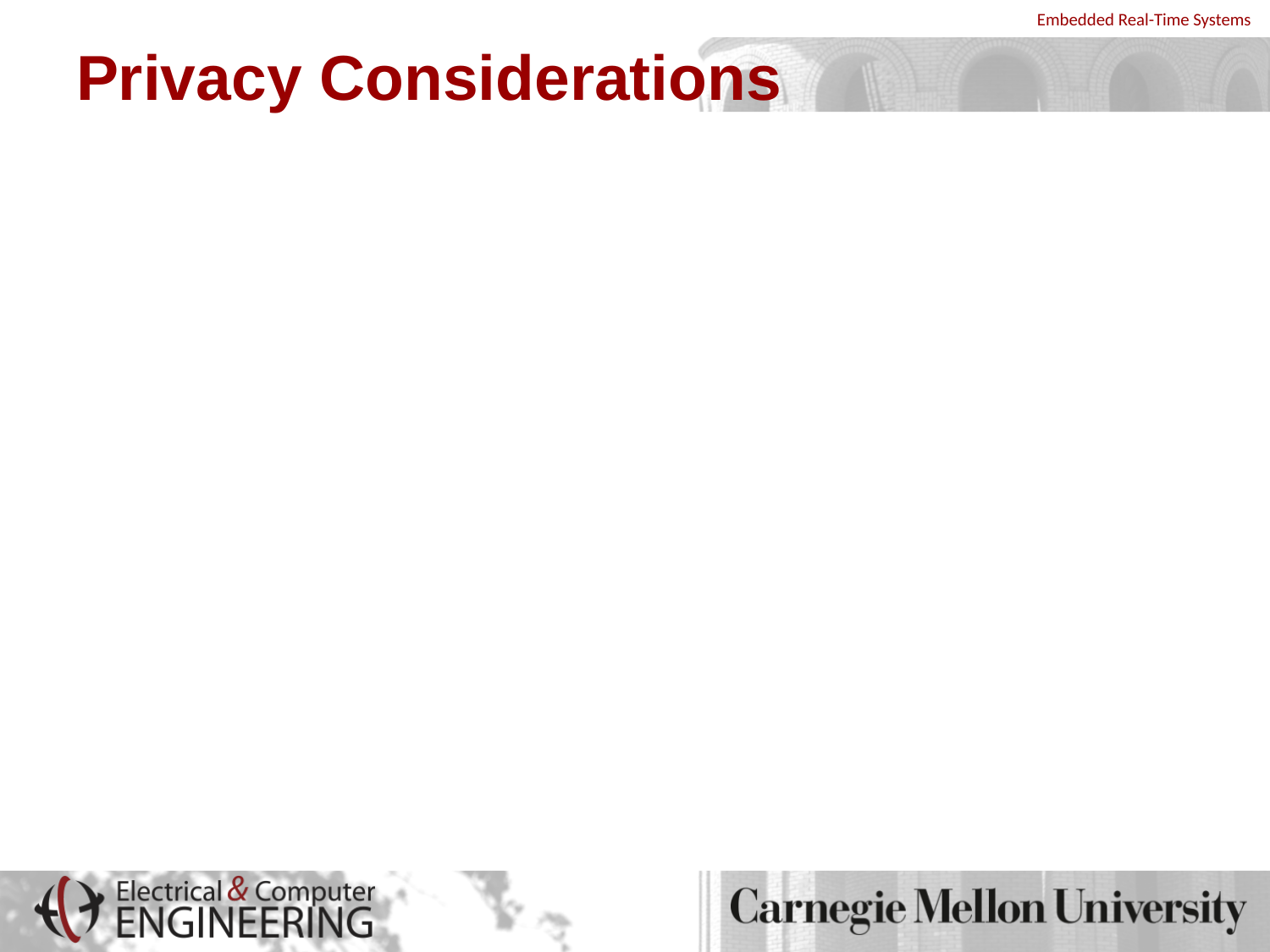

# Privacy Considerations
The TCG privacy model generally follows the privacy guiding principles established by the W3C P3P working group
Notice and Communication
Service providers should provide timely and effective notices of their information practices, and user agents should provide effective tools for users to access these notices and make decisions based on them.
Choice & Control
Users should be given the ability to make meaningful choices about the collection, use, and disclosure of personal information.
Fairness & Integrity
Users should retain control over their personal information and decide the conditions under which they will share it. Service providers should treat users and their personal information with fairness and integrity. This is essential for protecting privacy and promoting trust.
Confidentiality
Users' personal information should always be protected with reasonable security safeguards in keeping with the sensitivity of the information.